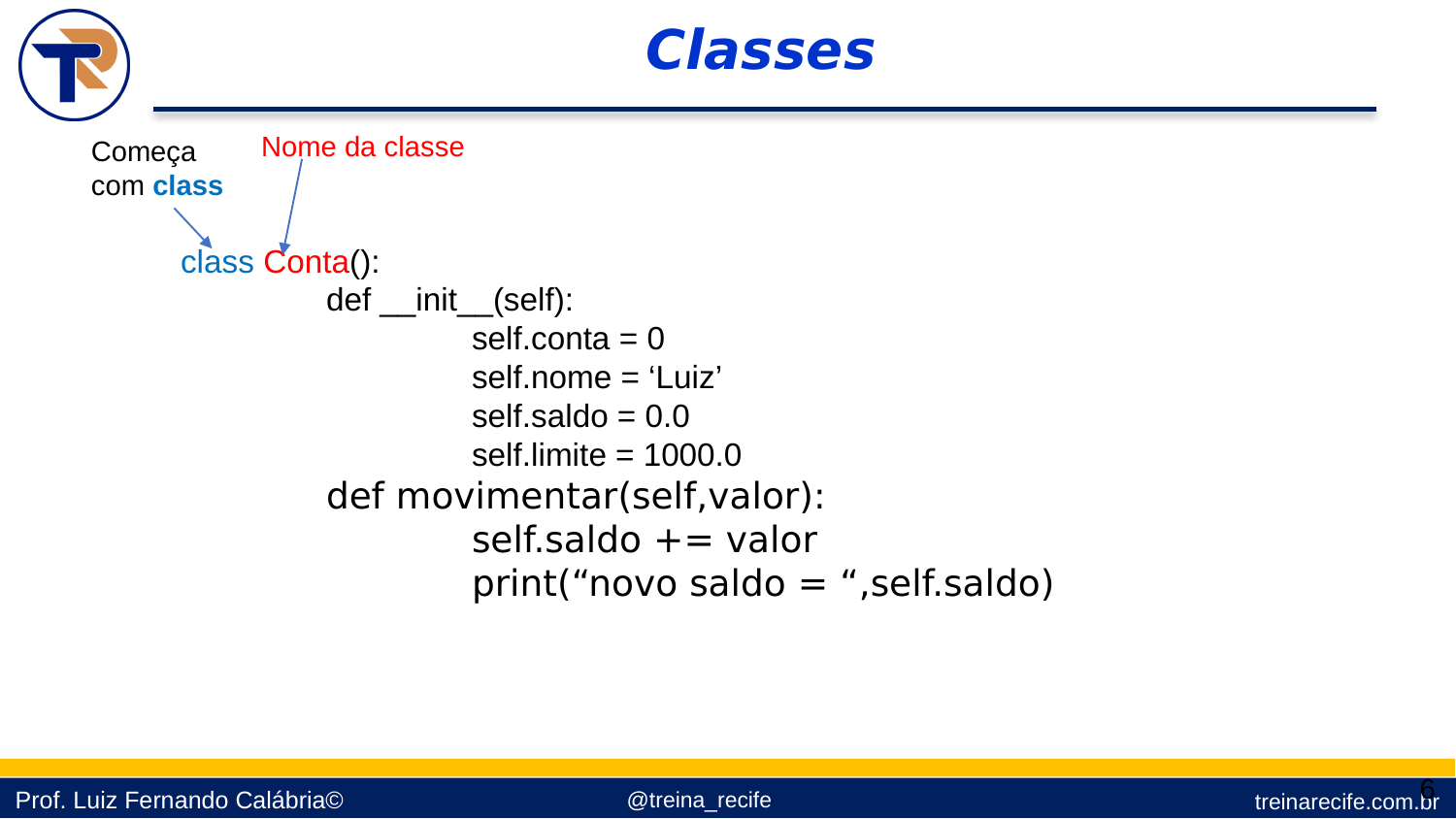

Classes
Nome da classe
Começa com class
class Conta():
	def __init__(self):
		self.conta = 0
		self.nome = ‘Luiz’
		self.saldo = 0.0
		self.limite = 1000.0
	def movimentar(self,valor):
		self.saldo += valor
		print(“novo saldo = “,self.saldo)

6